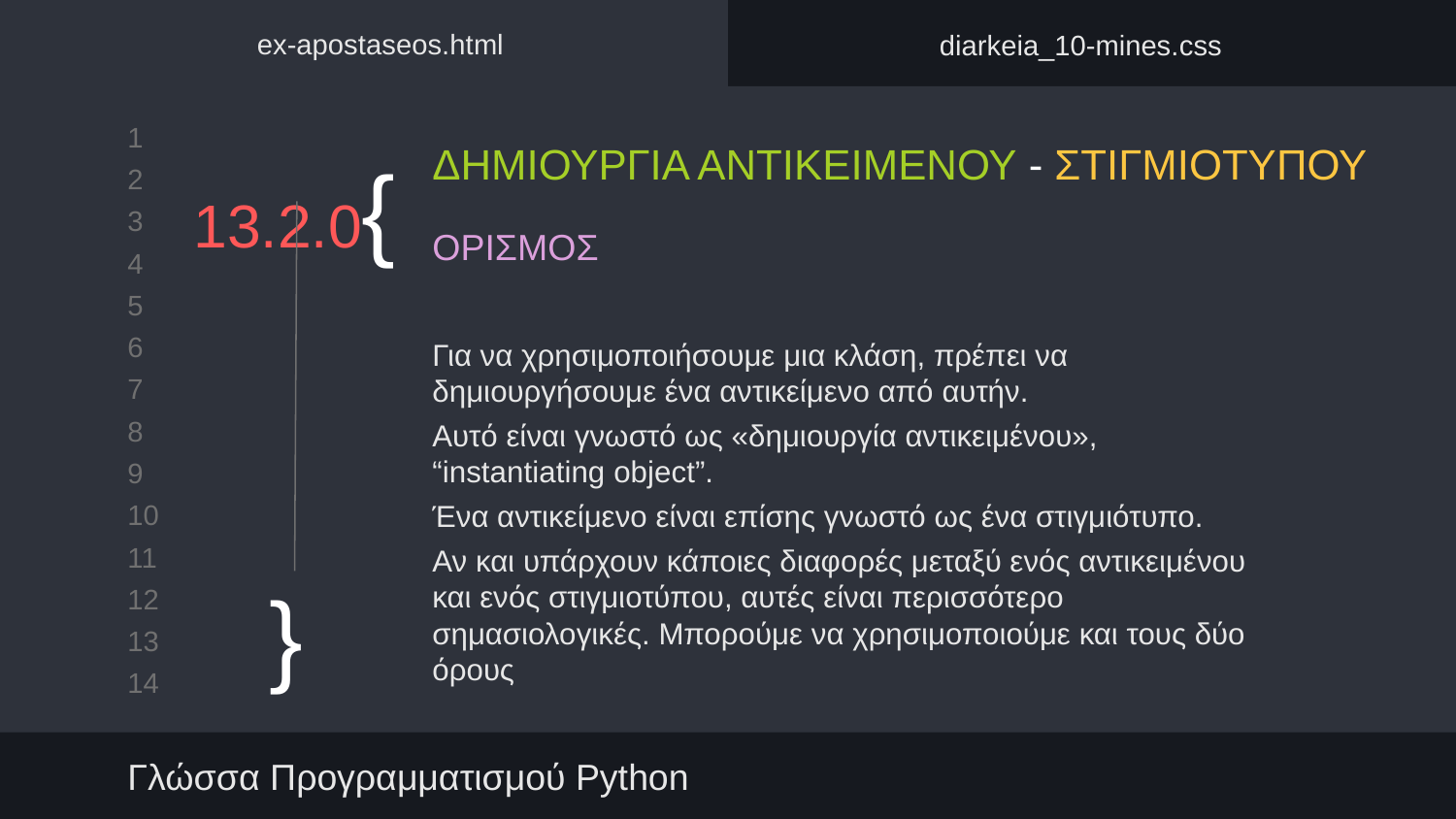

ex-apostaseos.html
diarkeia_10-mines.css
# 13.2.0{
ΔΗΜΙΟΥΡΓΙΑ ΑΝΤΙΚΕΙΜΕΝΟΥ - ΣΤΙΓΜΙΟΤΥΠΟΥ
ΟΡΙΣΜΟΣ
Για να χρησιμοποιήσουμε μια κλάση, πρέπει να δημιουργήσουμε ένα αντικείμενο από αυτήν.
Αυτό είναι γνωστό ως «δημιουργία αντικειμένου», “instantiating object”.
Ένα αντικείμενο είναι επίσης γνωστό ως ένα στιγμιότυπο.
Αν και υπάρχουν κάποιες διαφορές μεταξύ ενός αντικειμένου και ενός στιγμιοτύπου, αυτές είναι περισσότερο σημασιολογικές. Μπορούμε να χρησιμοποιούμε και τους δύο όρους
}
Γλώσσα Προγραμματισμού Python